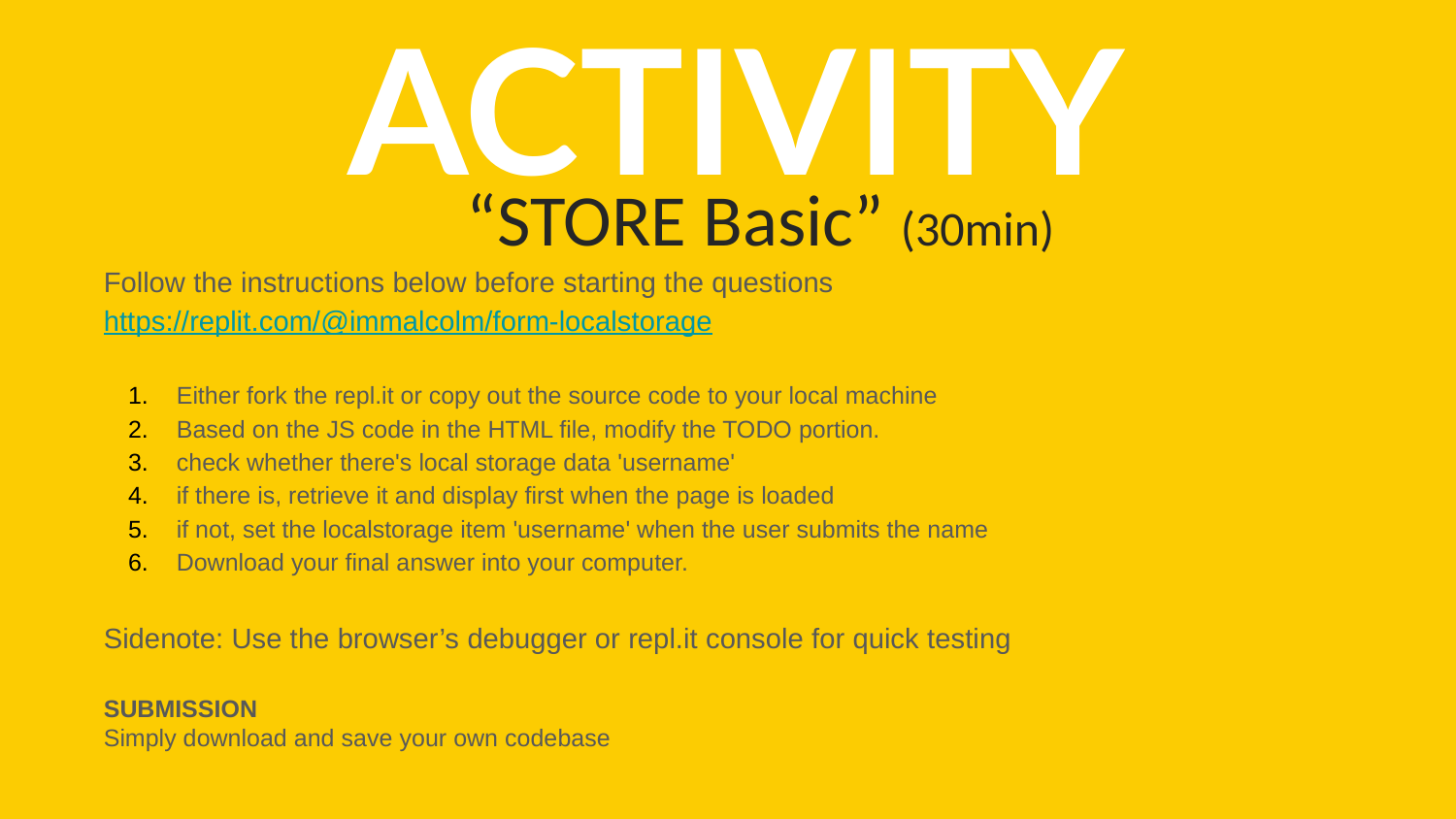

ACTIVITY
“STORE Basic” (30min)
Follow the instructions below before starting the questions
https://replit.com/@immalcolm/form-localstorage

Either fork the repl.it or copy out the source code to your local machine
Based on the JS code in the HTML file, modify the TODO portion.
check whether there's local storage data 'username'
if there is, retrieve it and display first when the page is loaded
if not, set the localstorage item 'username' when the user submits the name
Download your final answer into your computer.

Sidenote: Use the browser’s debugger or repl.it console for quick testing

SUBMISSION
Simply download and save your own codebase